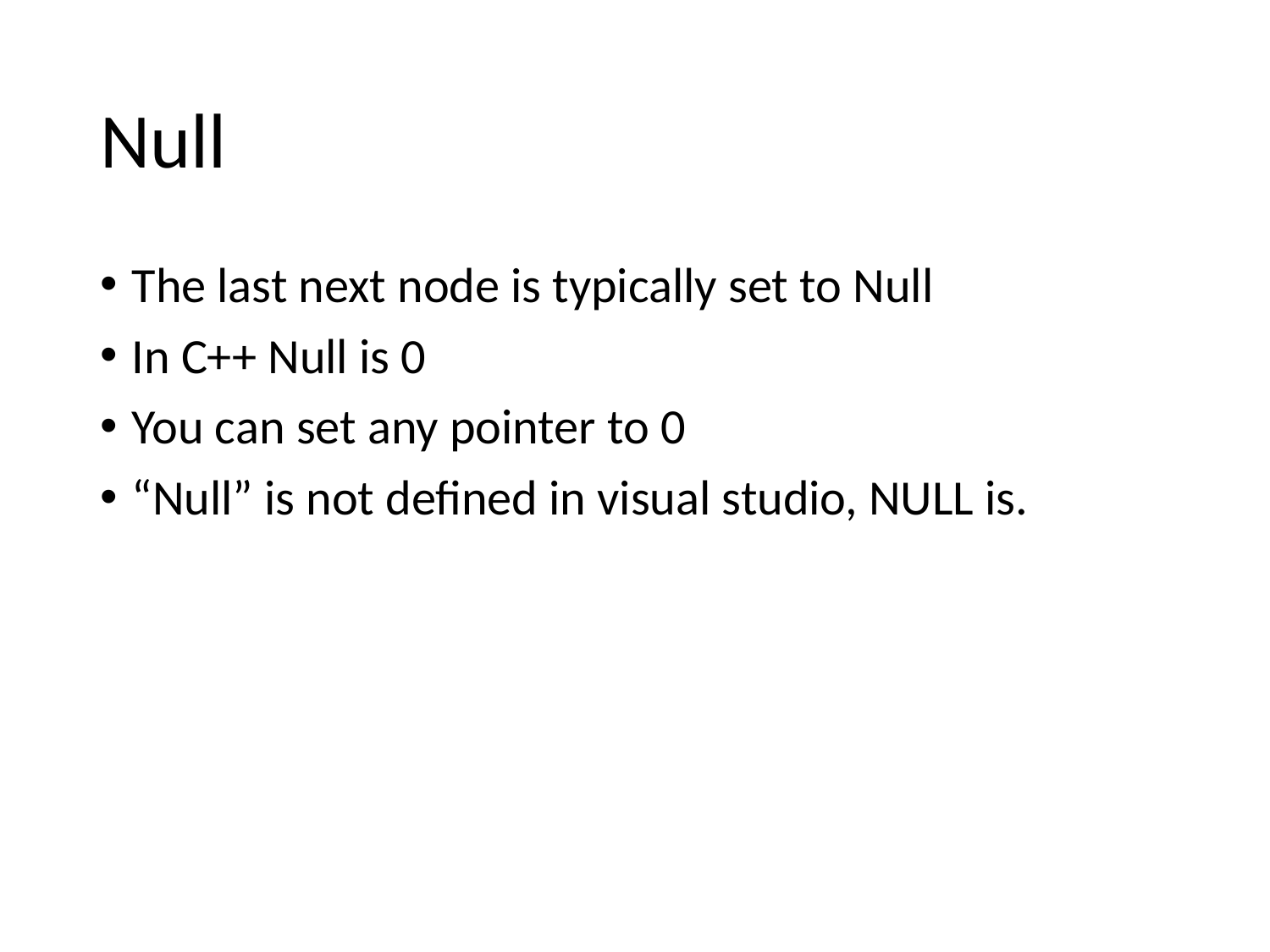

# Null
The last next node is typically set to Null
In C++ Null is 0
You can set any pointer to 0
“Null” is not defined in visual studio, NULL is.